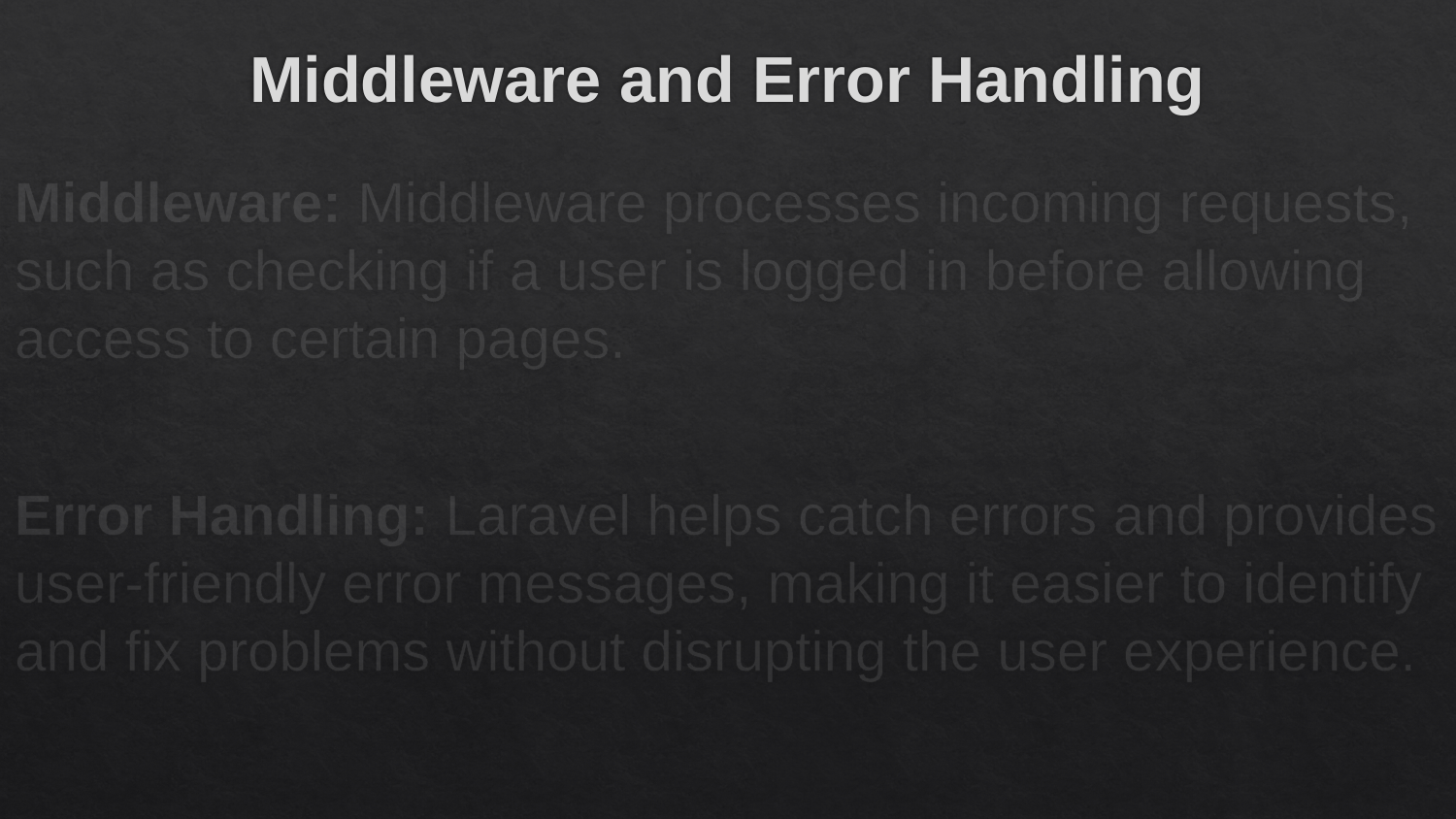

# Middleware and Error Handling
Middleware: Middleware processes incoming requests, such as checking if a user is logged in before allowing access to certain pages.

Error Handling: Laravel helps catch errors and provides user-friendly error messages, making it easier to identify and fix problems without disrupting the user experience.